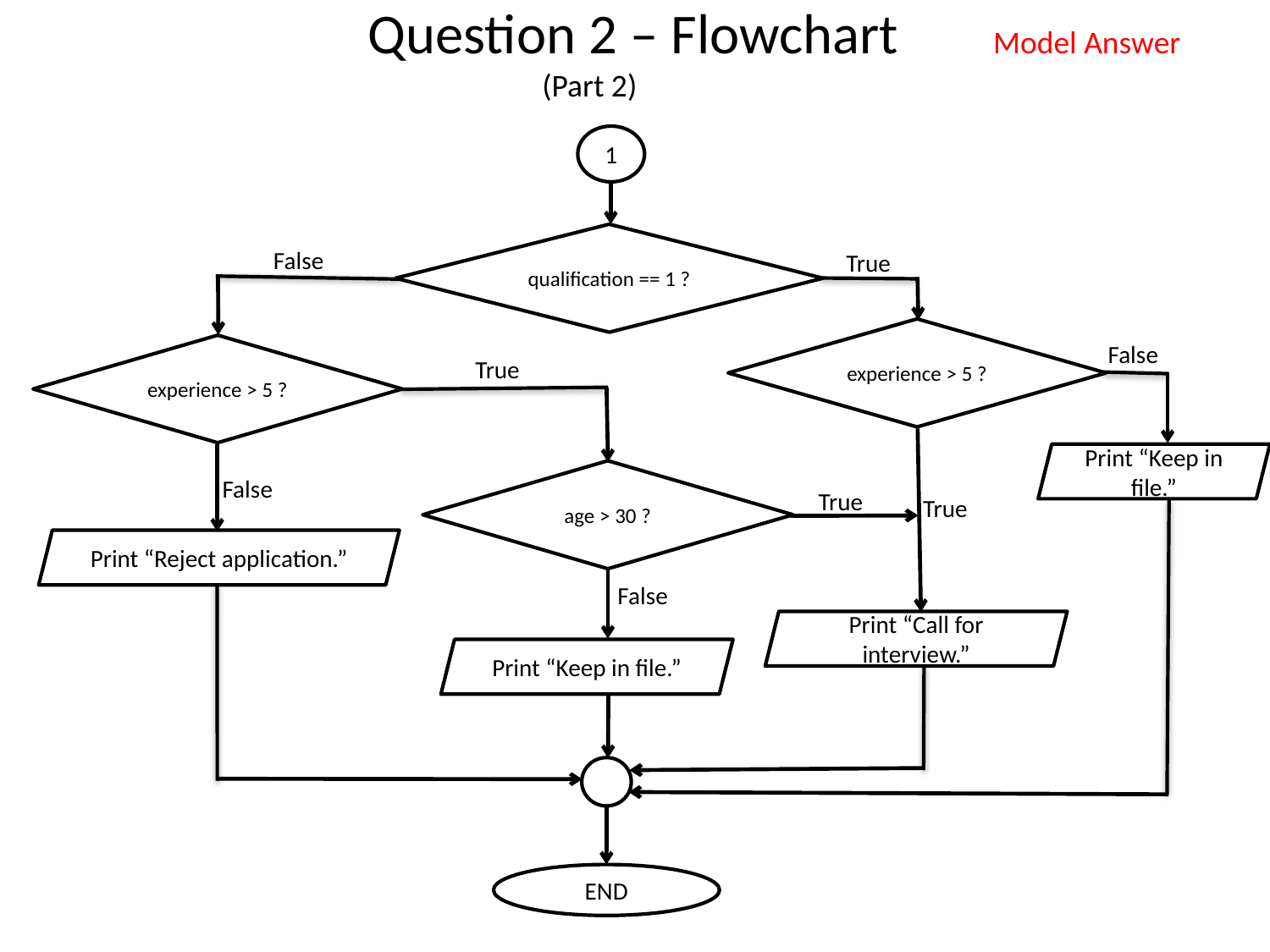

Question 2 – Flowchart
                                                                 (Part 2)
Model Answer
1
qualification == 1 ?
False
True
experience > 5 ?
False
experience > 5 ?
True
Print “Keep in file.”
age > 30 ?
False
True
True
Print “Reject application.”
False
Print “Call for interview.”
Print “Keep in file.”

END